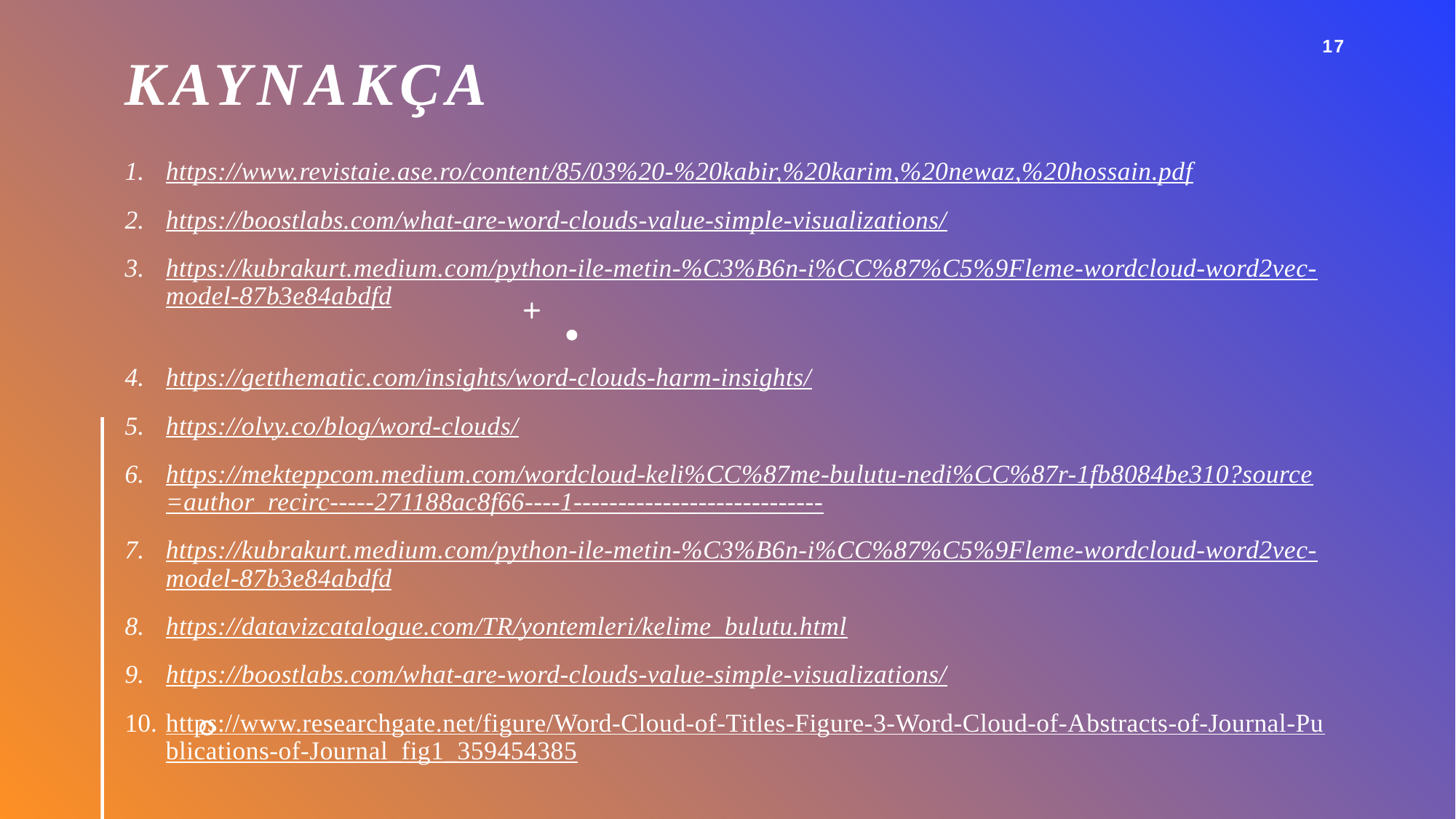

17
# kaynakça
https://www.revistaie.ase.ro/content/85/03%20-%20kabir,%20karim,%20newaz,%20hossain.pdf
https://boostlabs.com/what-are-word-clouds-value-simple-visualizations/
https://kubrakurt.medium.com/python-ile-metin-%C3%B6n-i%CC%87%C5%9Fleme-wordcloud-word2vec-model-87b3e84abdfd
https://getthematic.com/insights/word-clouds-harm-insights/
https://olvy.co/blog/word-clouds/
https://mekteppcom.medium.com/wordcloud-keli%CC%87me-bulutu-nedi%CC%87r-1fb8084be310?source=author_recirc-----271188ac8f66----1----------------------------
https://kubrakurt.medium.com/python-ile-metin-%C3%B6n-i%CC%87%C5%9Fleme-wordcloud-word2vec-model-87b3e84abdfd
https://datavizcatalogue.com/TR/yontemleri/kelime_bulutu.html
https://boostlabs.com/what-are-word-clouds-value-simple-visualizations/
https://www.researchgate.net/figure/Word-Cloud-of-Titles-Figure-3-Word-Cloud-of-Abstracts-of-Journal-Publications-of-Journal_fig1_359454385